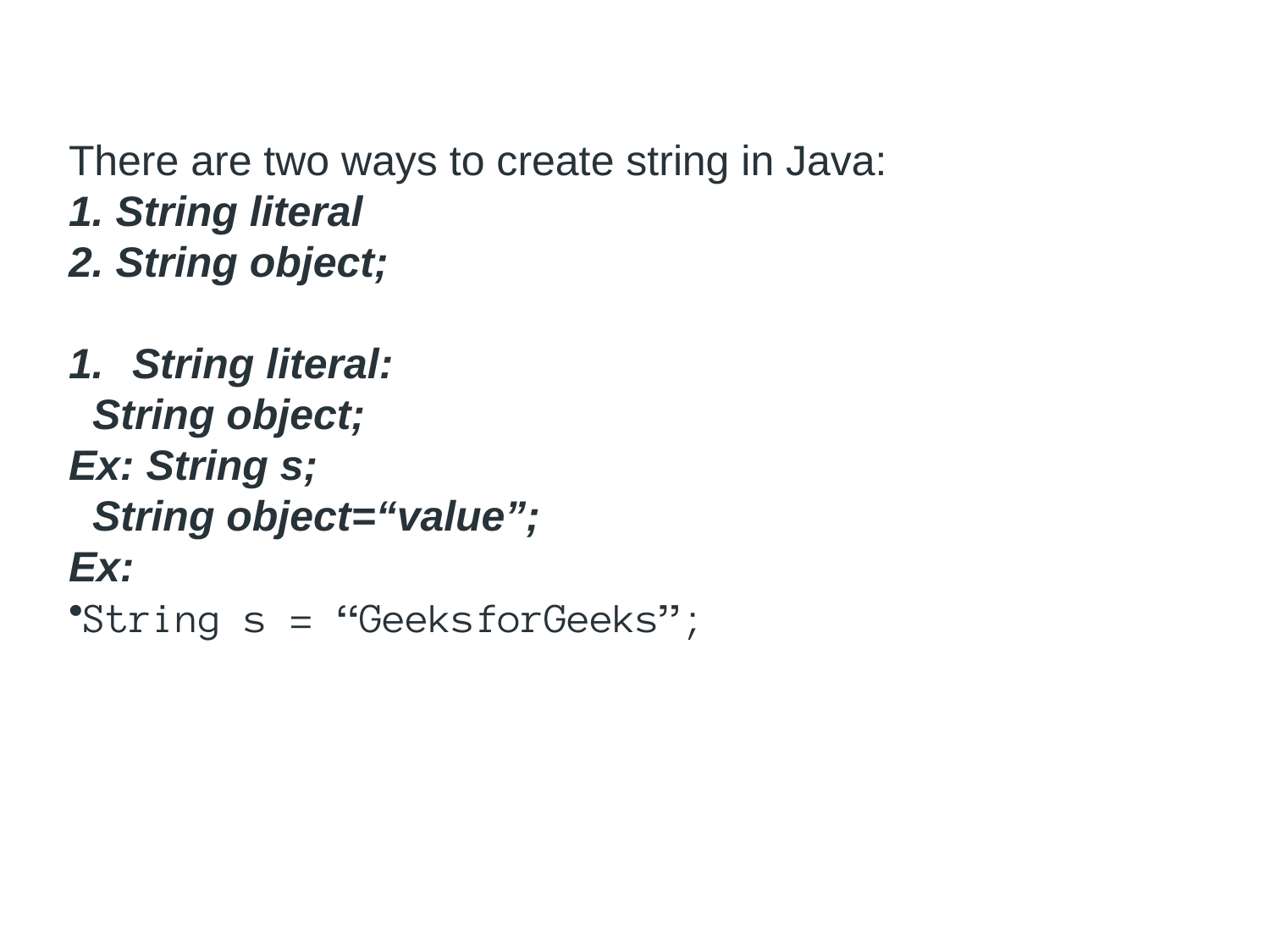

There are two ways to create string in Java:
1. String literal
2. String object;

String literal:
  String object;
Ex: String s;
  String object=“value”;
Ex:
String s = “GeeksforGeeks”;